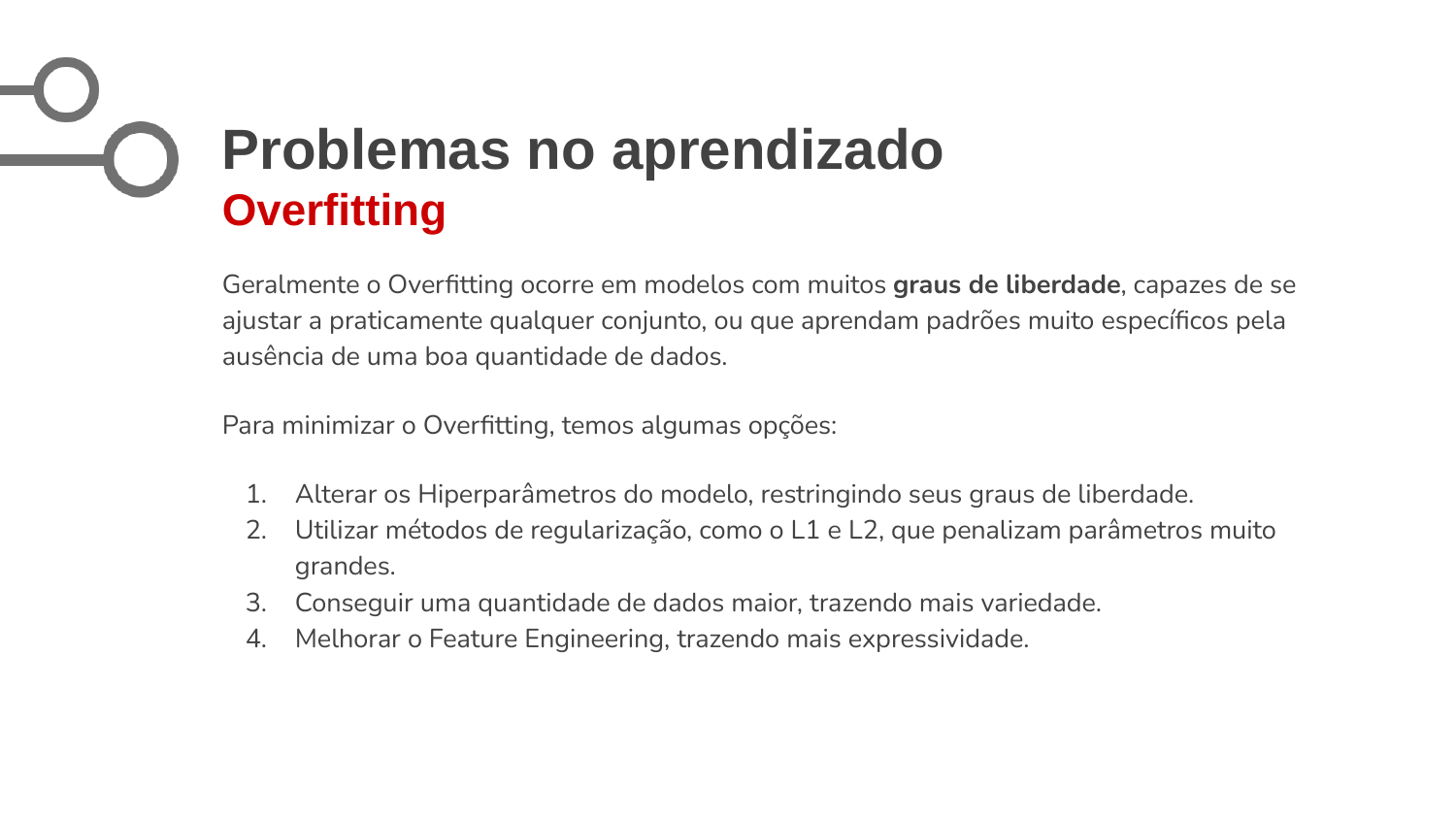

# Problemas no aprendizado
Overfitting
Geralmente o Overfitting ocorre em modelos com muitos graus de liberdade, capazes de se ajustar a praticamente qualquer conjunto, ou que aprendam padrões muito específicos pela ausência de uma boa quantidade de dados.
Para minimizar o Overfitting, temos algumas opções:
Alterar os Hiperparâmetros do modelo, restringindo seus graus de liberdade.
Utilizar métodos de regularização, como o L1 e L2, que penalizam parâmetros muito grandes.
Conseguir uma quantidade de dados maior, trazendo mais variedade.
Melhorar o Feature Engineering, trazendo mais expressividade.